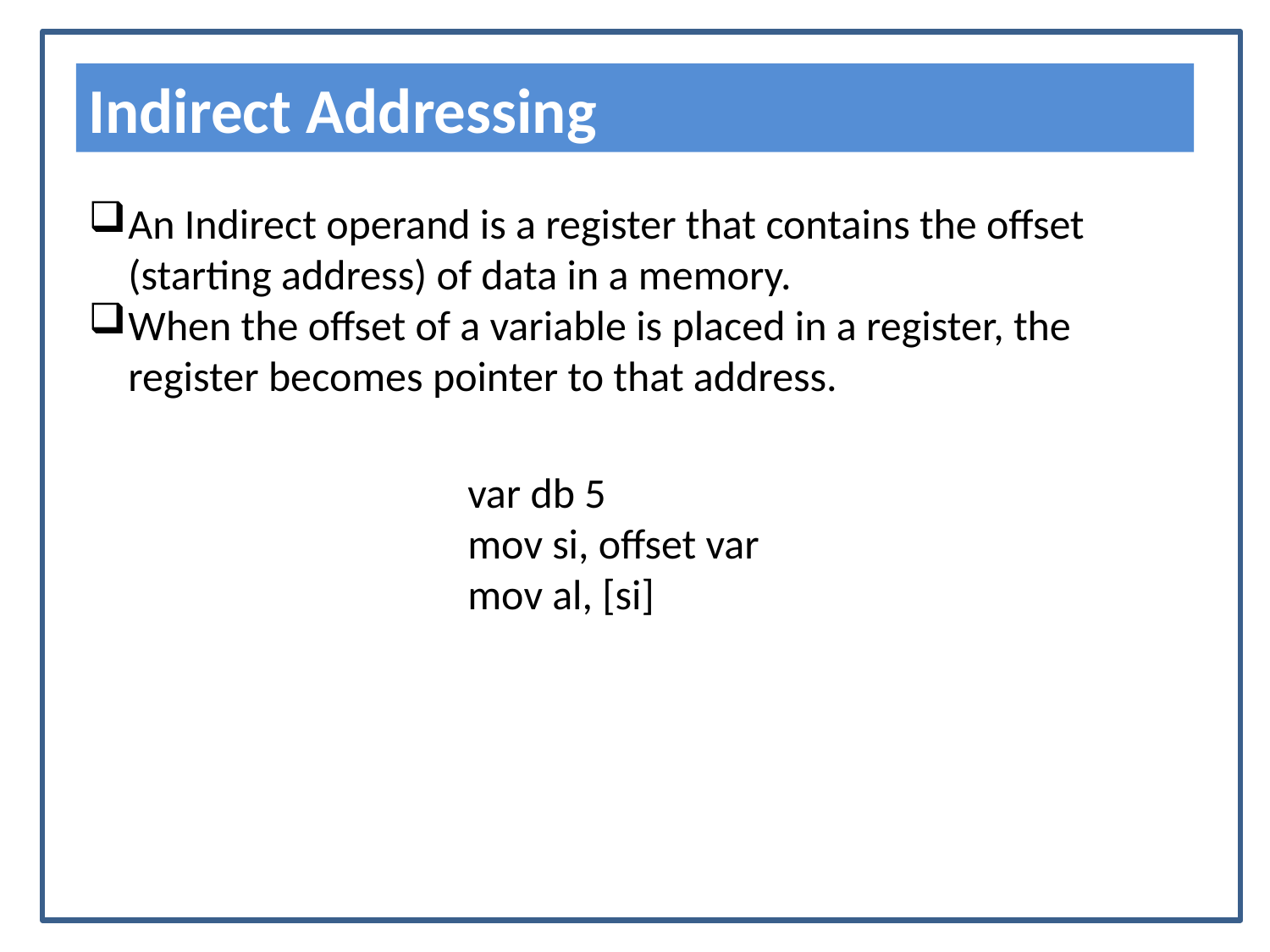

Indirect Addressing
An Indirect operand is a register that contains the offset (starting address) of data in a memory.
When the offset of a variable is placed in a register, the register becomes pointer to that address.
	var db 5
	mov si, offset var
	mov al, [si]